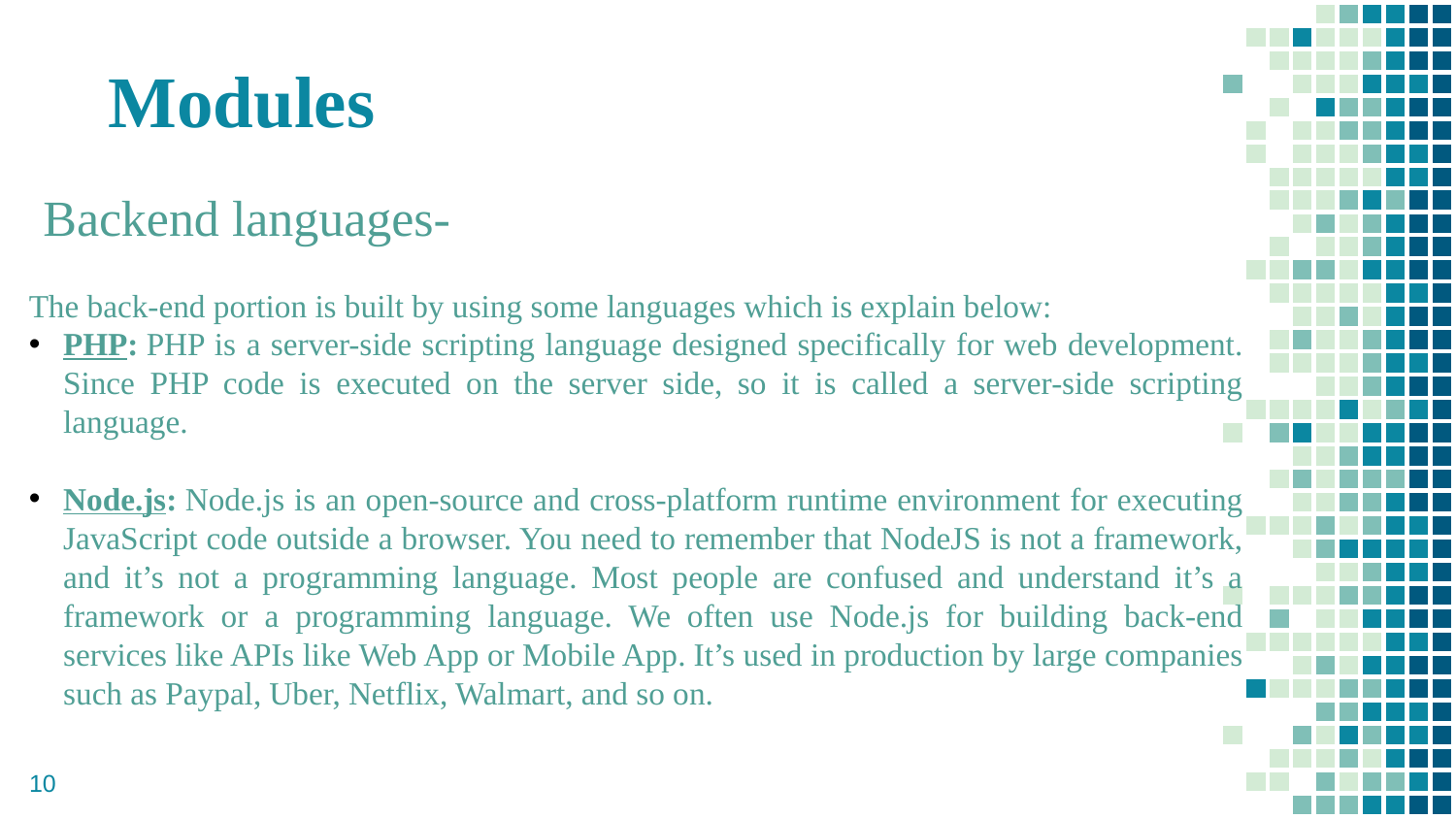

# Modules
 Backend languages-

The back-end portion is built by using some languages which is explain below:
PHP: PHP is a server-side scripting language designed specifically for web development. Since PHP code is executed on the server side, so it is called a server-side scripting language.

Node.js: Node.js is an open-source and cross-platform runtime environment for executing JavaScript code outside a browser. You need to remember that NodeJS is not a framework, and it’s not a programming language. Most people are confused and understand it’s a framework or a programming language. We often use Node.js for building back-end services like APIs like Web App or Mobile App. It’s used in production by large companies such as Paypal, Uber, Netflix, Walmart, and so on.

10